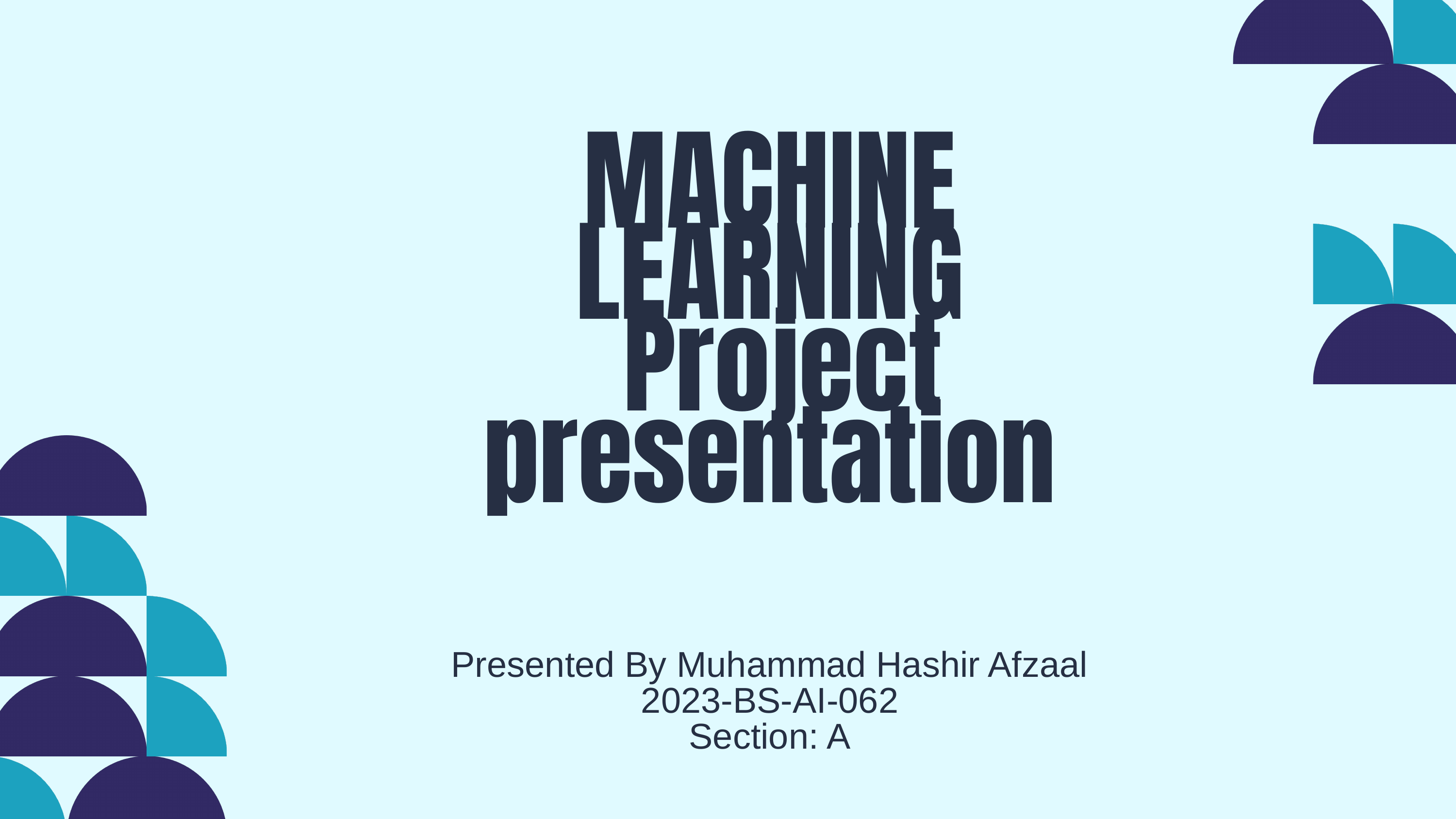

MACHINE LEARNING
 Project
presentation

Presented By Muhammad Hashir Afzaal
2023-BS-AI-062
Section: A